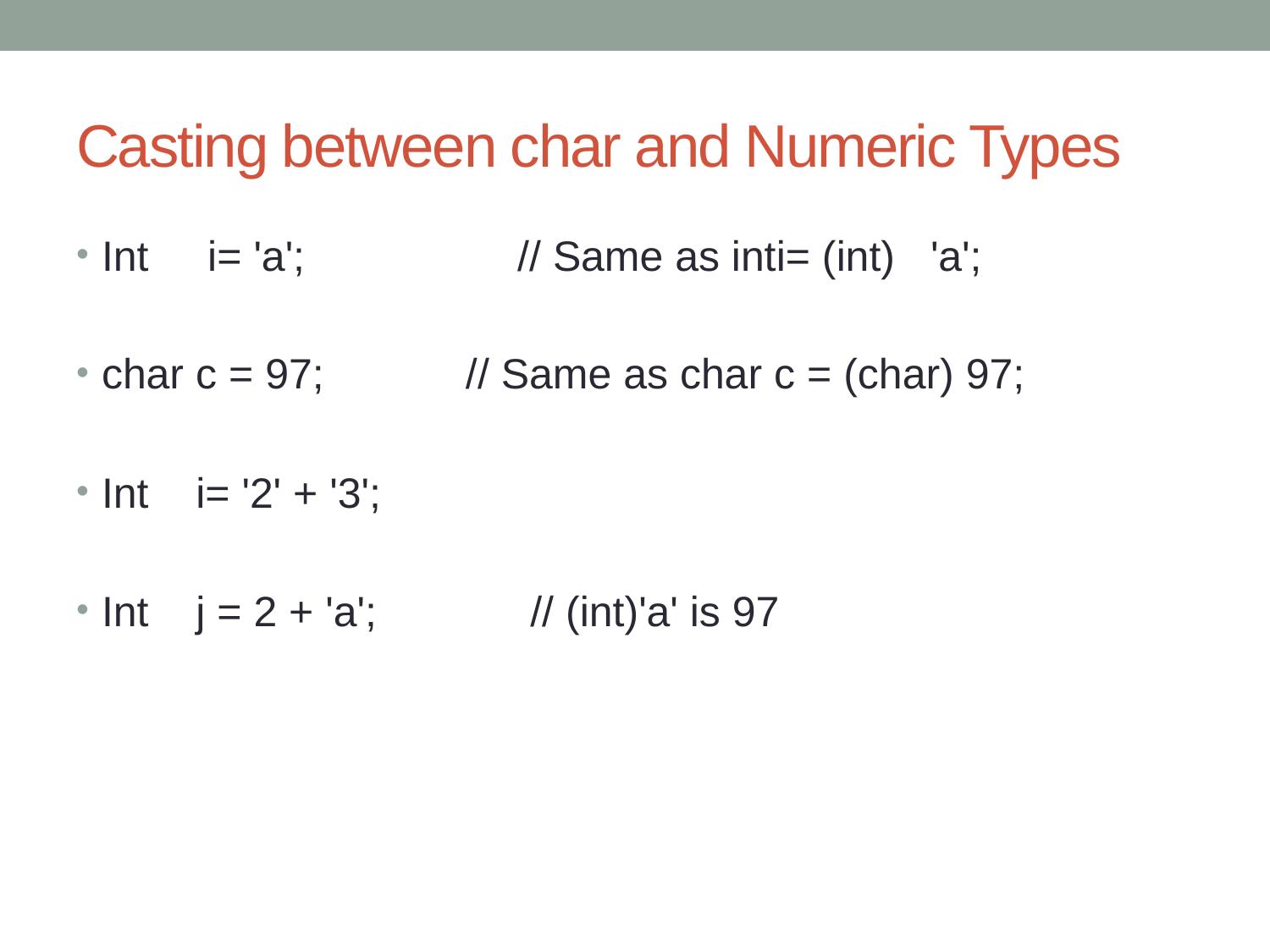

# Casting between char and Numeric Types
Int     i= 'a';                  // Same as inti= (int)   'a';

char c = 97;            // Same as char c = (char) 97;

Int    i= '2' + '3';

Int    j = 2 + 'a';             // (int)'a' is 97